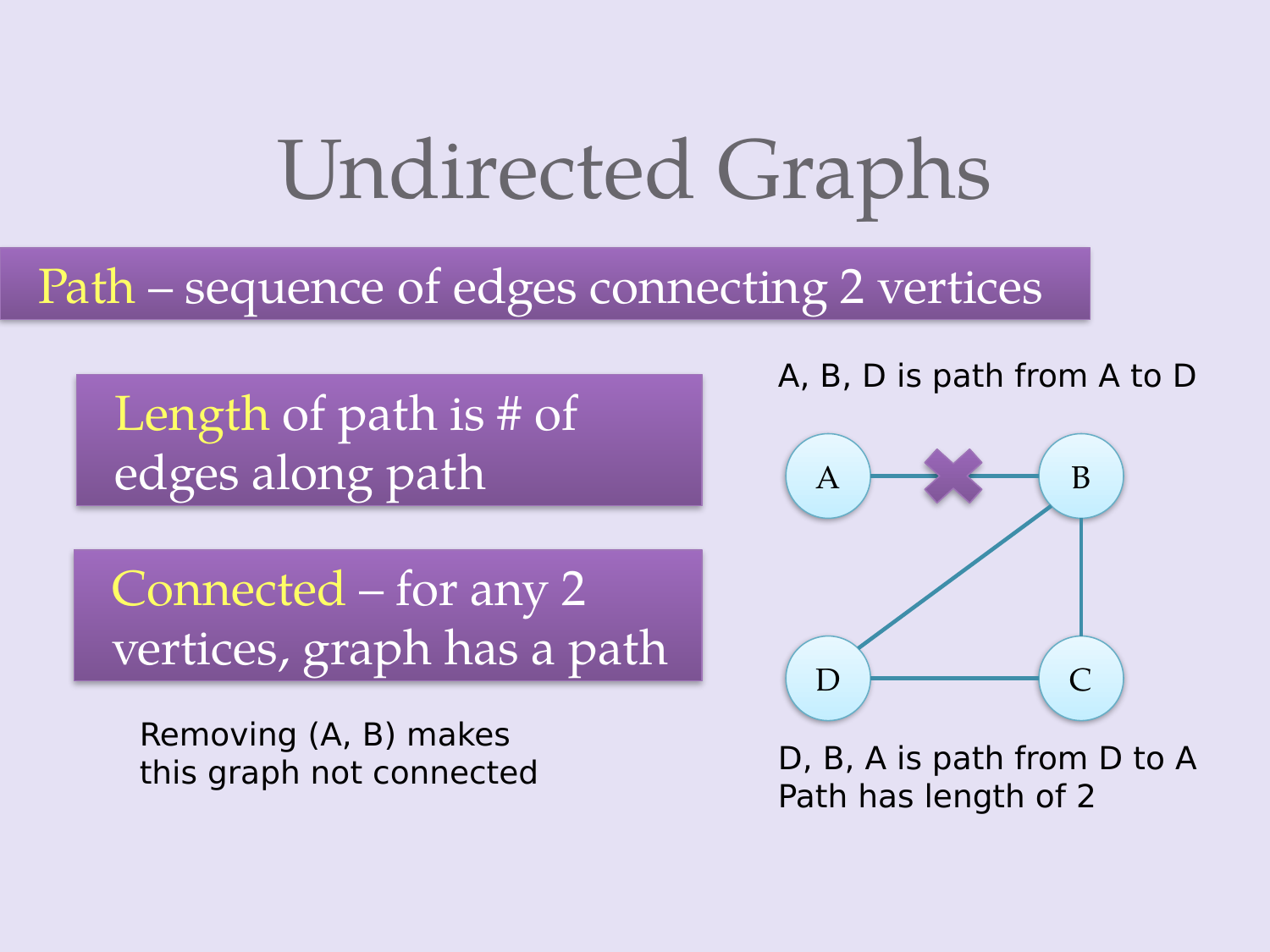

# Undirected Graphs
Path – sequence of edges connecting 2 vertices
A, B, D is path from A to D
Length of path is # of edges along path
A
B
D
C

Connected – for any 2 vertices, graph has a path
Removing (A, B) makes this graph not connected
D, B, A is path from D to A
Path has length of 2